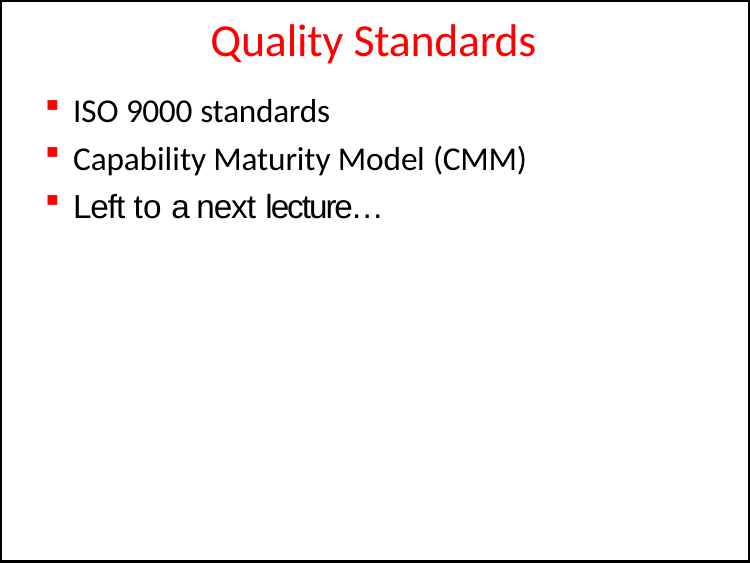

# Quality Standards
ISO 9000 standards
Capability Maturity Model (CMM)
Left to a next lecture…